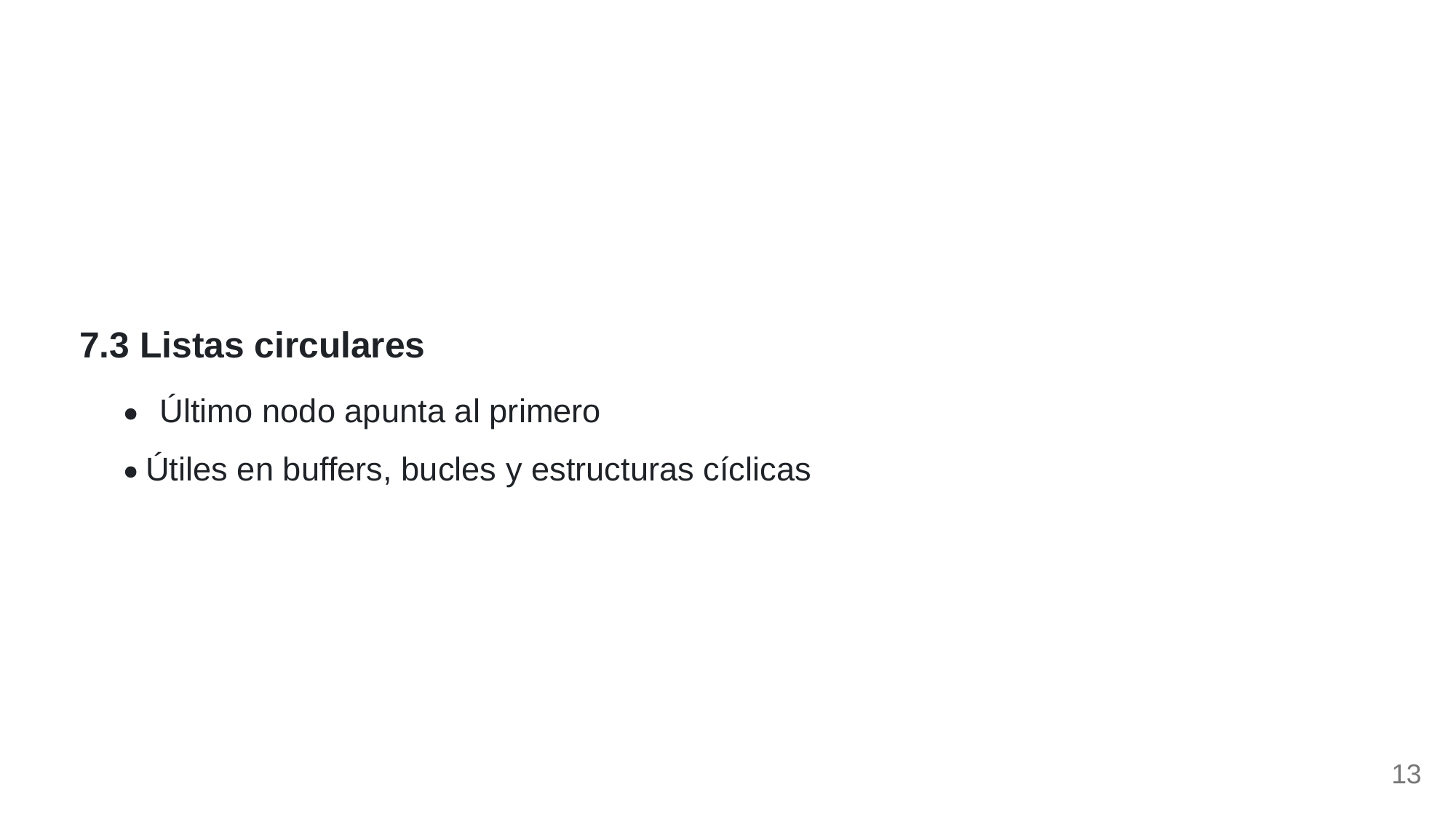

7.3 Listas circulares
Último nodo apunta al primero

Útiles en buffers, bucles y estructuras cíclicas

13